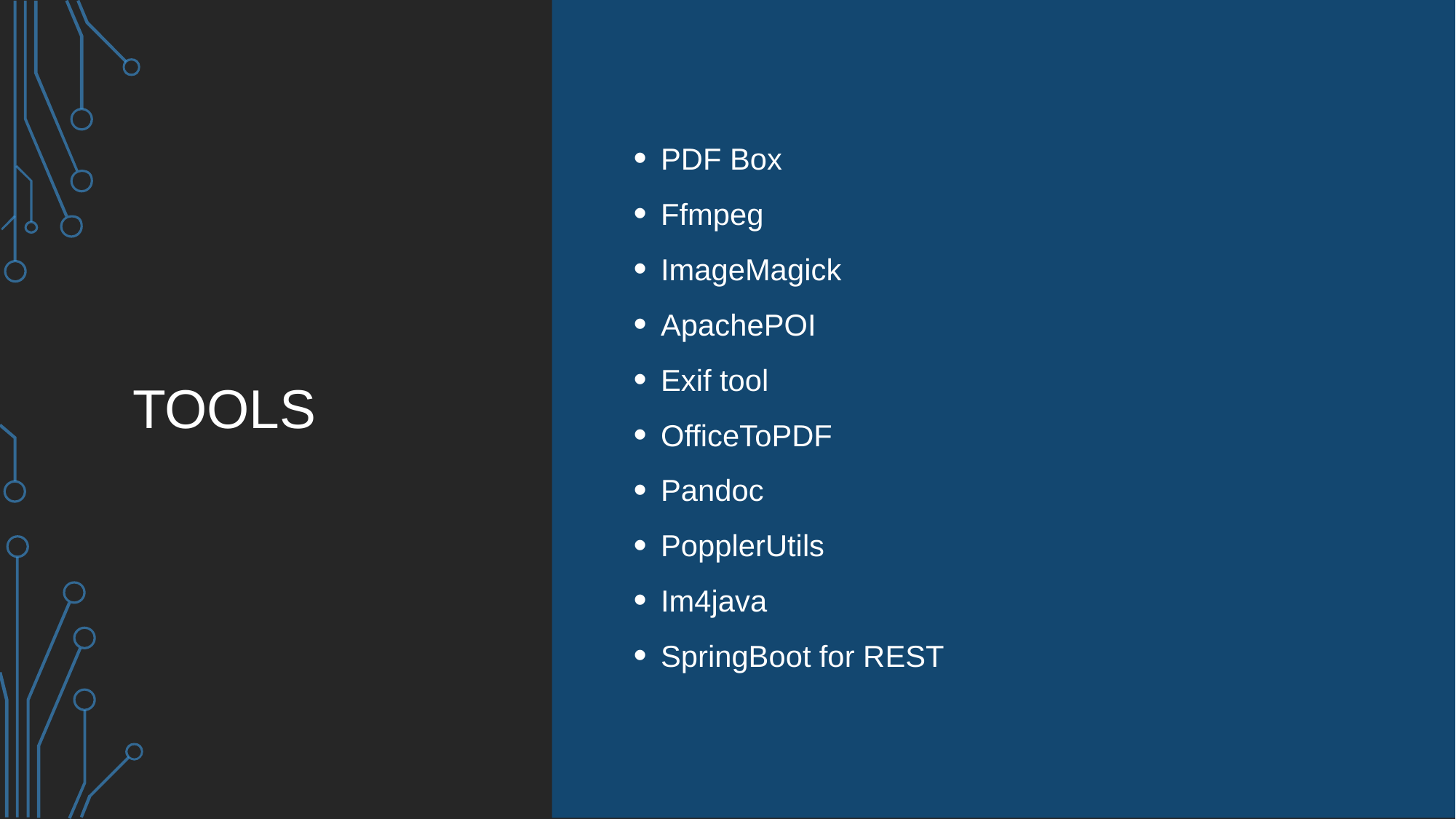

# Tools
PDF Box
Ffmpeg
ImageMagick
ApachePOI
Exif tool
OfficeToPDF
Pandoc
PopplerUtils
Im4java
SpringBoot for REST